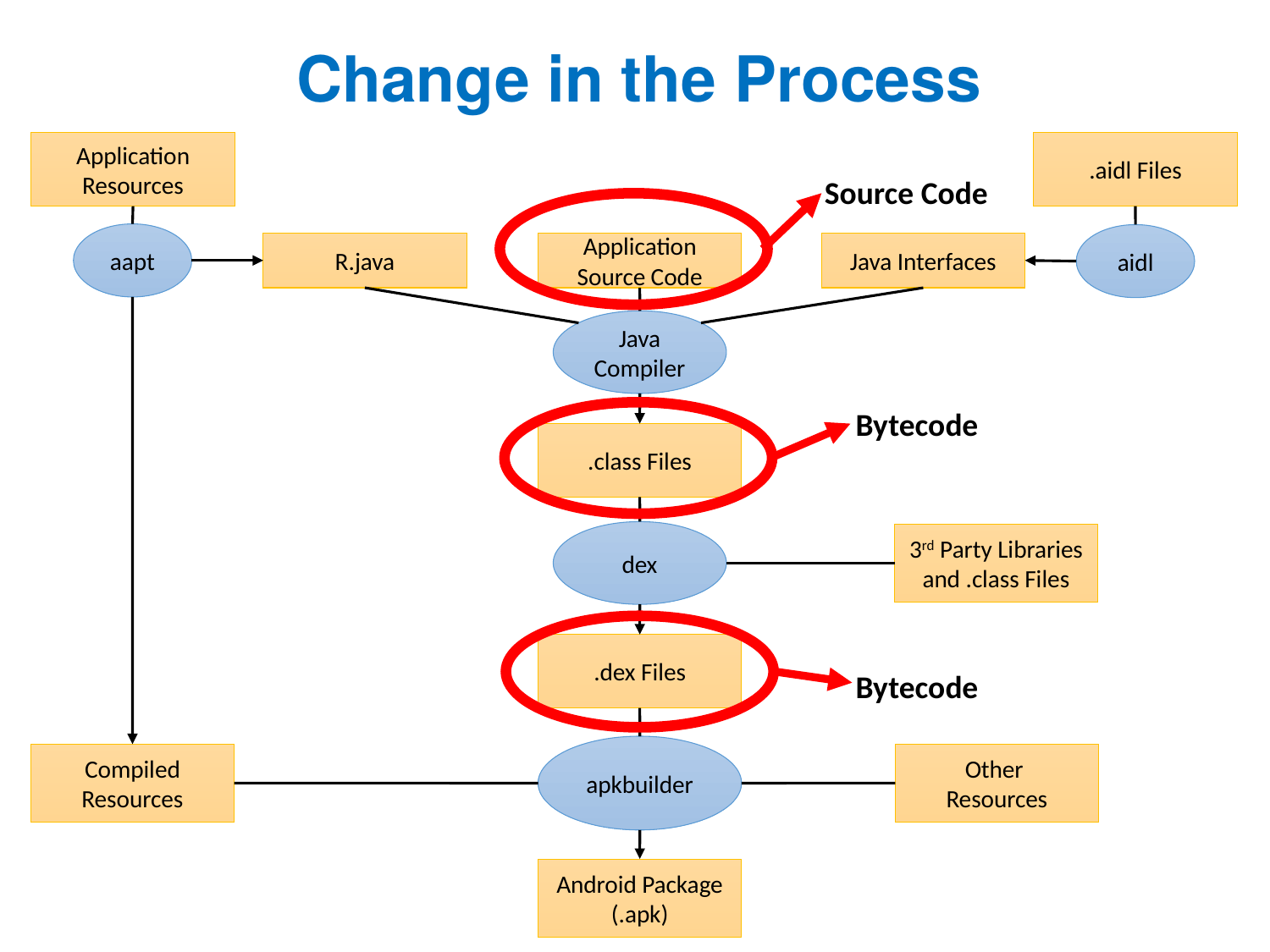

# Change in the Process
Application
Resources
.aidl Files
Source Code

aapt
aidl
Application Source Code
R.java
Java Interfaces
Java
Compiler
Bytecode

.class Files
dex
3rd Party Libraries
and .class Files

.dex Files
Bytecode
apkbuilder
Compiled
Resources
Other
Resources
Android Package
(.apk)